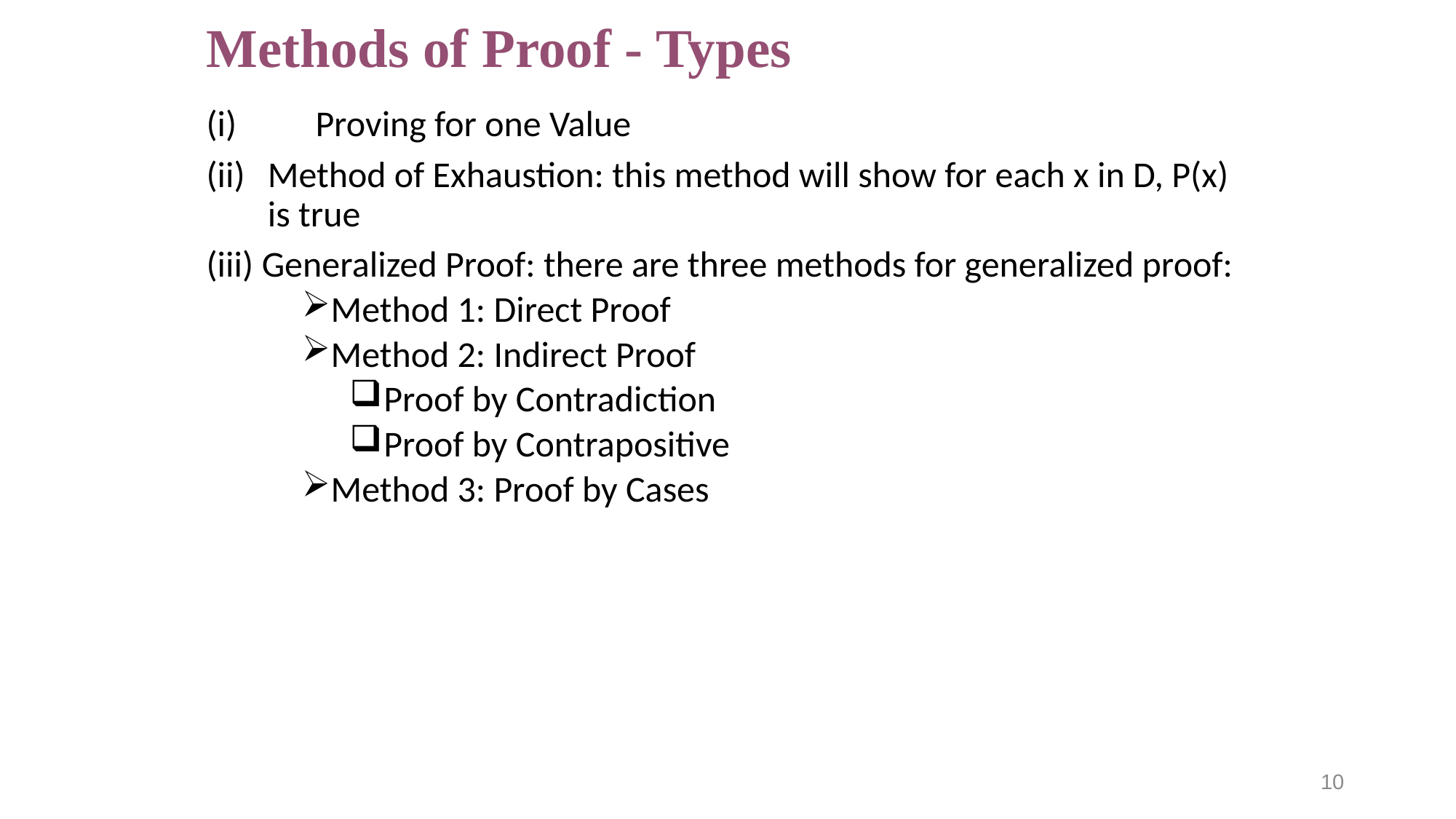

# Methods of Proof - Types
(i)	Proving for one Value
Method of Exhaustion: this method will show for each x in D, P(x) is true
 Generalized Proof: there are three methods for generalized proof:
Method 1: Direct Proof
Method 2: Indirect Proof
Proof by Contradiction
Proof by Contrapositive
Method 3: Proof by Cases
10